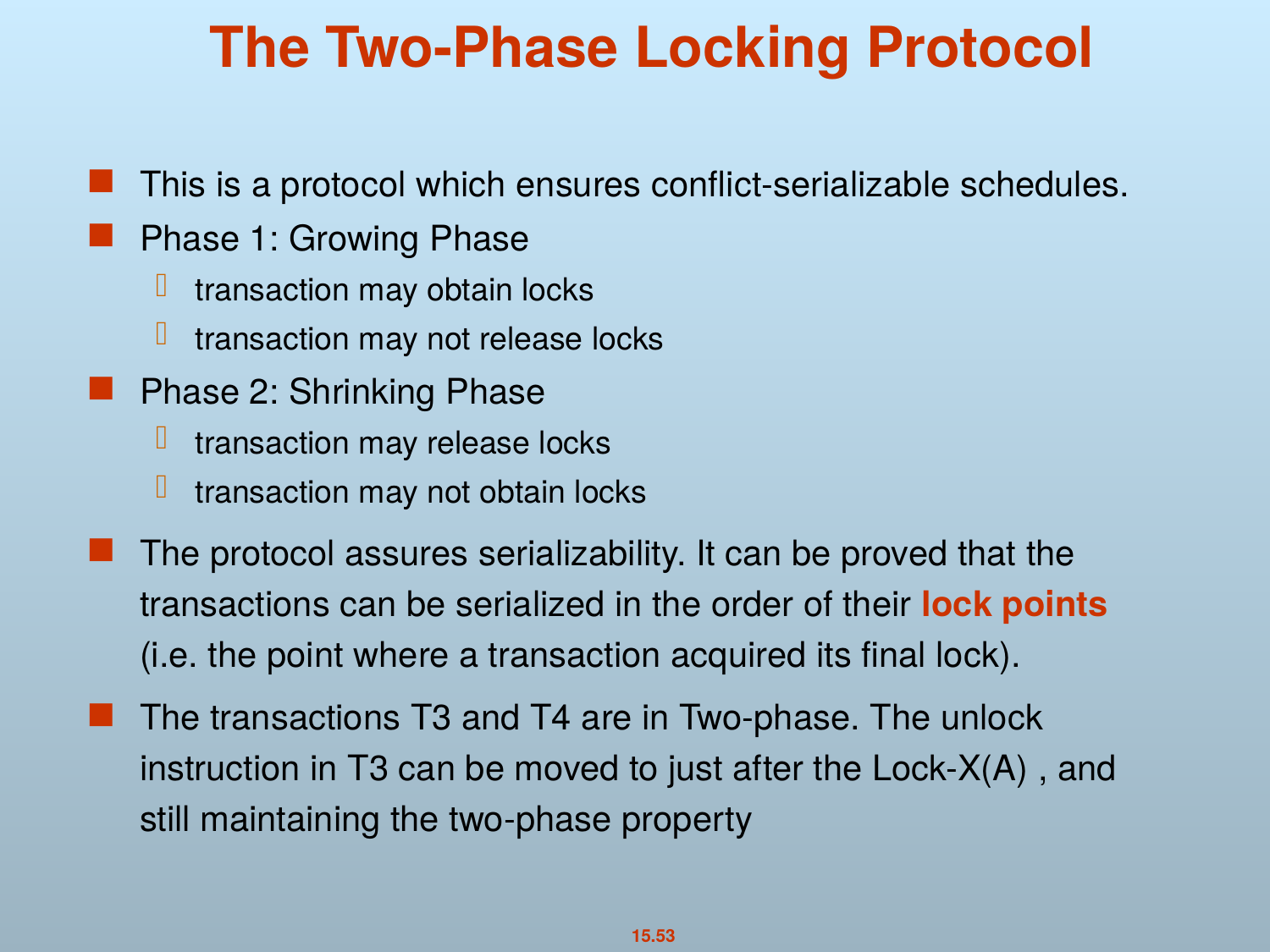

This is a protocol which ensures conflict-serializable schedules.
Phase 1: Growing Phase
transaction may obtain locks
transaction may not release locks
Phase 2: Shrinking Phase
transaction may release locks
transaction may not obtain locks
The protocol assures serializability. It can be proved that the transactions can be serialized in the order of their lock points  (i.e. the point where a transaction acquired its final lock).
The transactions T3 and T4 are in Two-phase. The unlock instruction in T3 can be moved to just after the Lock-X(A) , and still maintaining the two-phase property
# The Two-Phase Locking Protocol